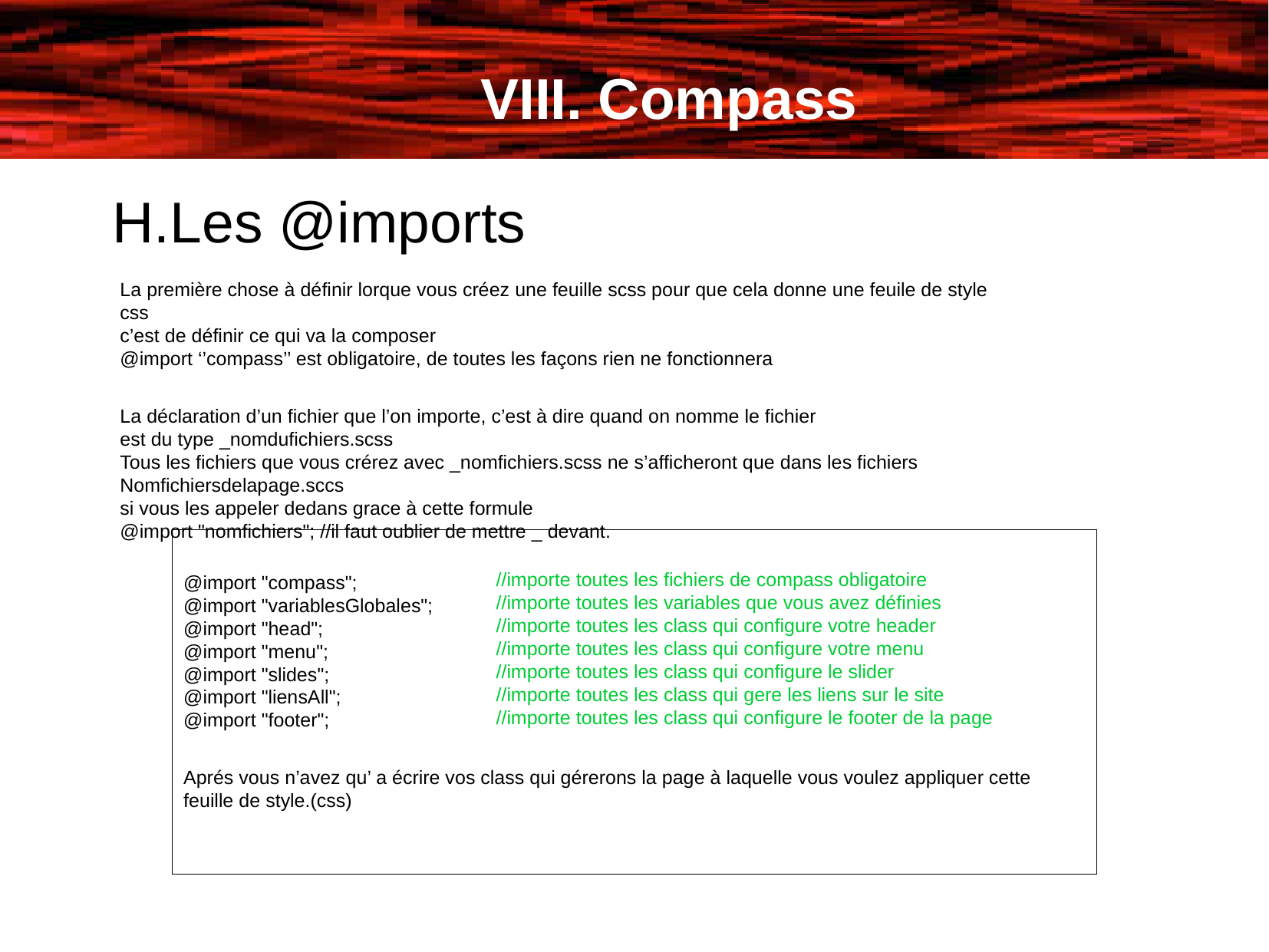

VIII. Compass
H.Les @imports
La première chose à définir lorque vous créez une feuille scss pour que cela donne une feuile de style css
c’est de définir ce qui va la composer
@import ‘’compass’’ est obligatoire, de toutes les façons rien ne fonctionnera

La déclaration d’un fichier que l’on importe, c’est à dire quand on nomme le fichier
est du type _nomdufichiers.scss
Tous les fichiers que vous crérez avec _nomfichiers.scss ne s’afficheront que dans les fichiers
Nomfichiersdelapage.sccs
si vous les appeler dedans grace à cette formule
@import "nomfichiers"; //il faut oublier de mettre _ devant.

@import "compass";
@import "variablesGlobales";
@import "head";
@import "menu";
@import "slides";
@import "liensAll";
@import "footer";

Aprés vous n’avez qu’ a écrire vos class qui gérerons la page à laquelle vous voulez appliquer cette feuille de style.(css)
//importe toutes les fichiers de compass obligatoire
//importe toutes les variables que vous avez définies
//importe toutes les class qui configure votre header
//importe toutes les class qui configure votre menu
//importe toutes les class qui configure le slider
//importe toutes les class qui gere les liens sur le site
//importe toutes les class qui configure le footer de la page